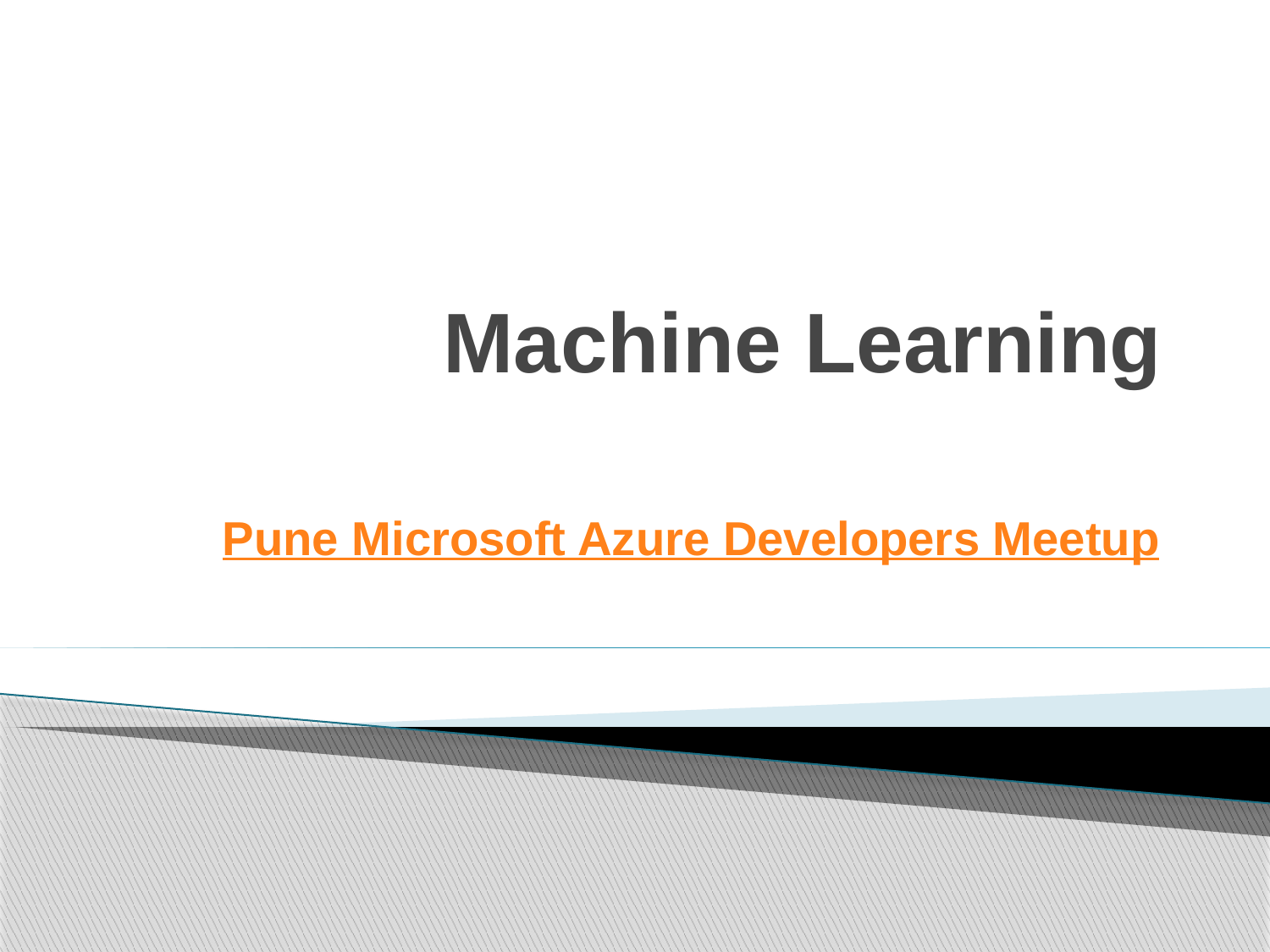

# Machine Learning
Pune Microsoft Azure Developers Meetup